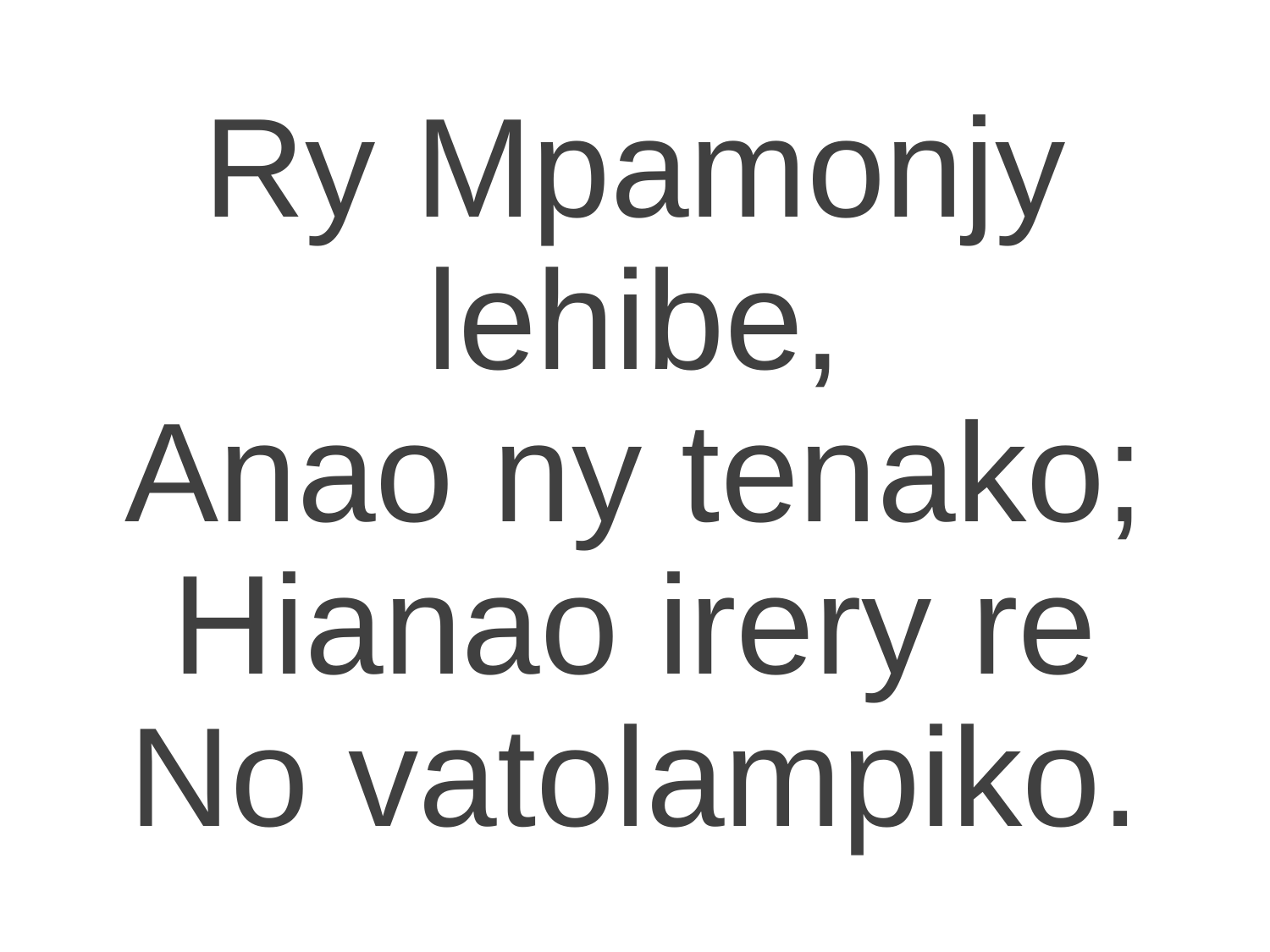

Ry Mpamonjy lehibe,
Anao ny tenako;
Hianao irery re
No vatolampiko.